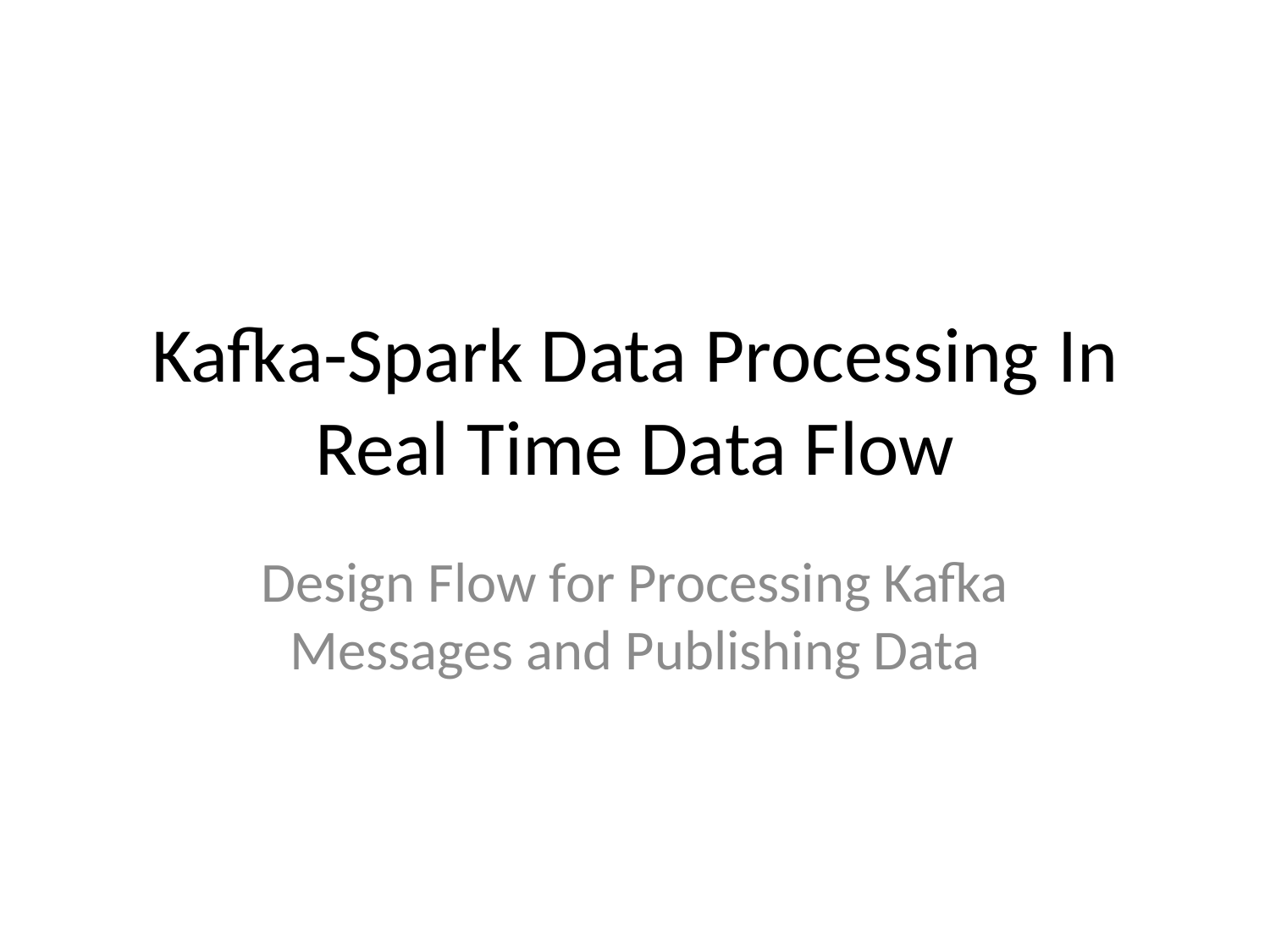

# Kafka-Spark Data Processing In Real Time Data Flow
Design Flow for Processing Kafka Messages and Publishing Data